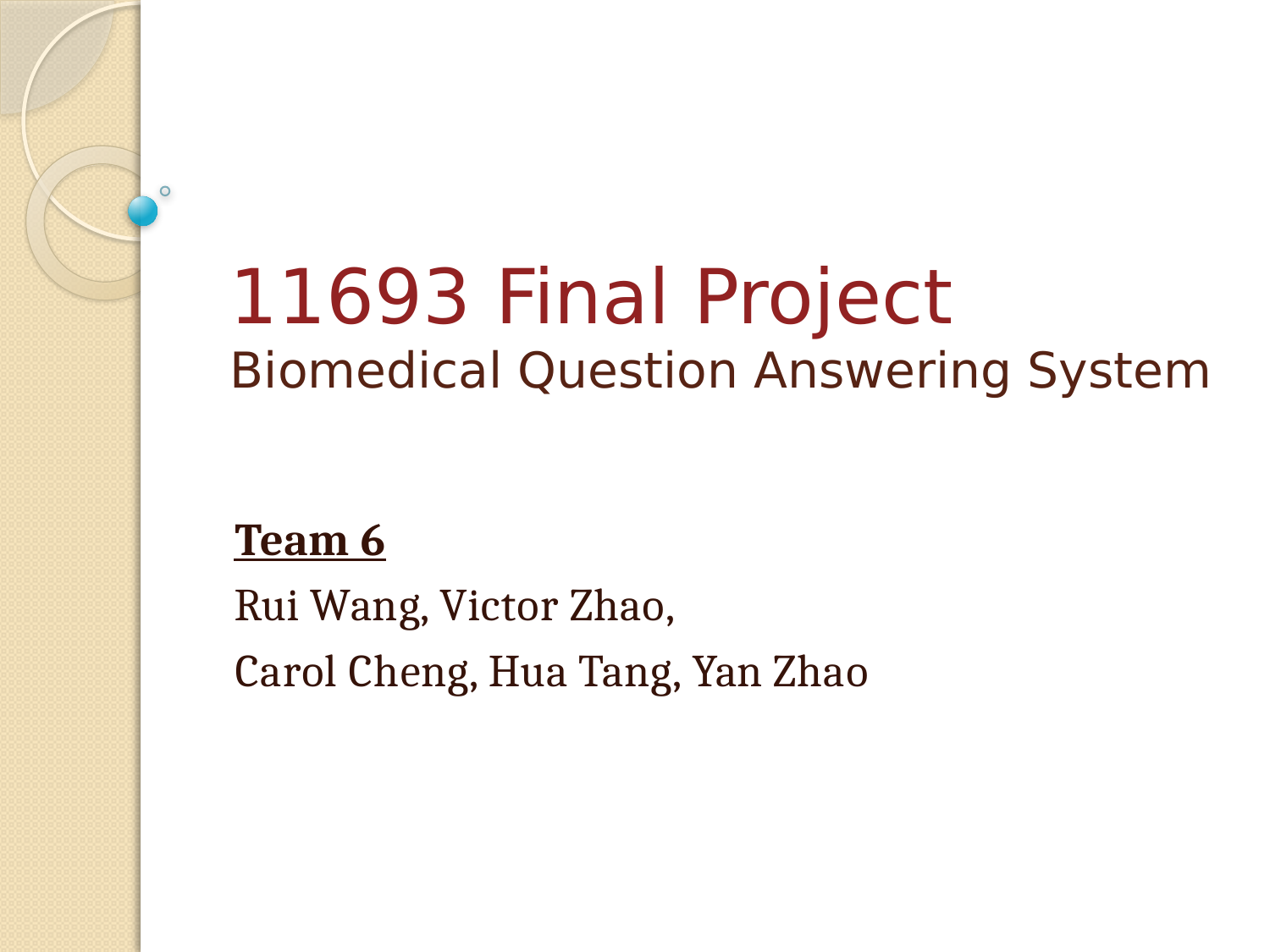

# 11693 Final Project Biomedical Question Answering System
Team 6
Rui Wang, Victor Zhao,
Carol Cheng, Hua Tang, Yan Zhao